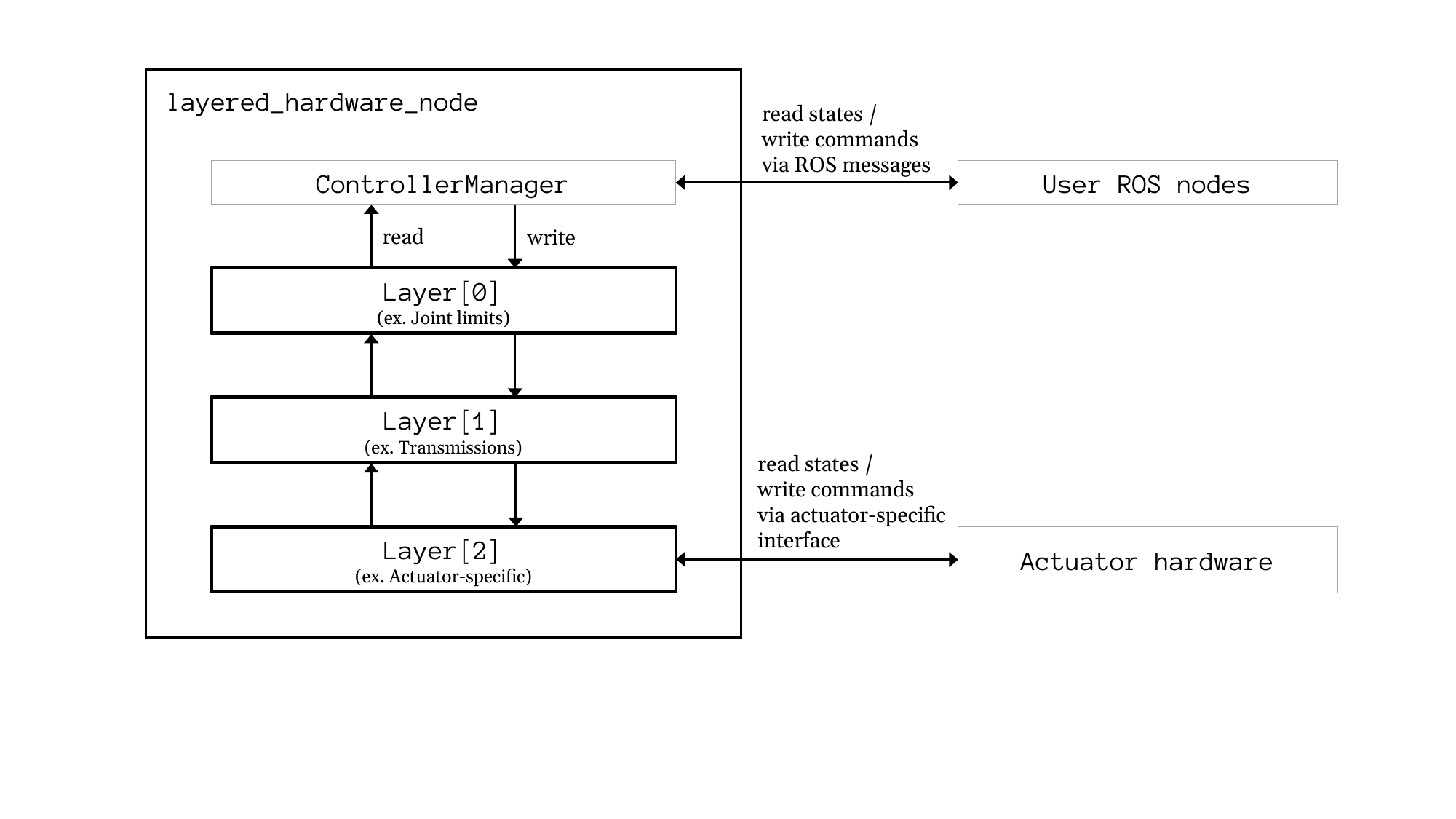

layered_hardware_node
read states /
write commands
via ROS messages
ControllerManager
User ROS nodes
read
write
Layer[0]
(ex. Joint limits)
Layer[1]
(ex. Transmissions)
read states /
write commands
via actuator-specific
interface
Layer[2]
(ex. Actuator-specific)
Actuator hardware